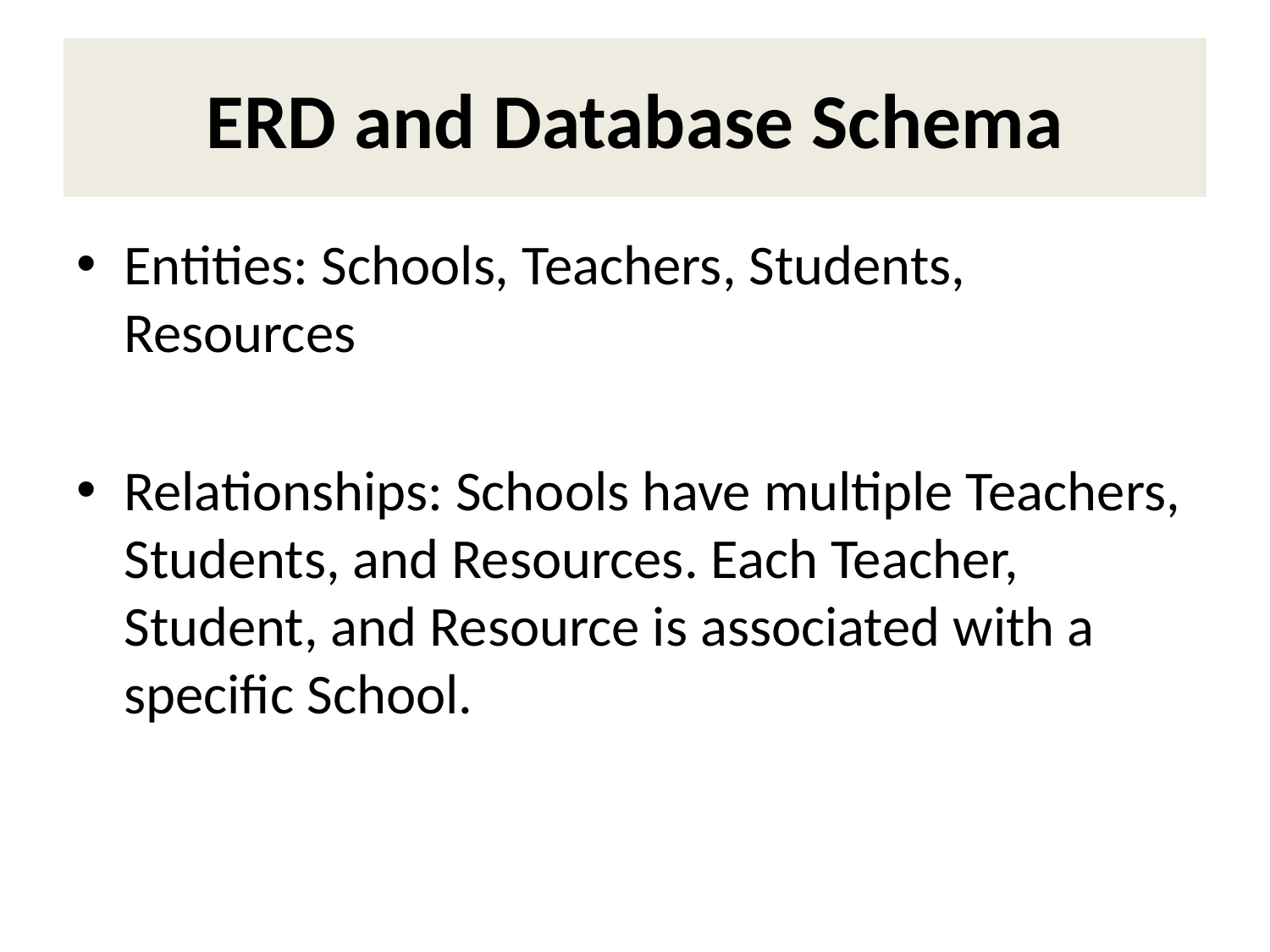

# ERD and Database Schema
Entities: Schools, Teachers, Students, Resources

Relationships: Schools have multiple Teachers, Students, and Resources. Each Teacher, Student, and Resource is associated with a specific School.